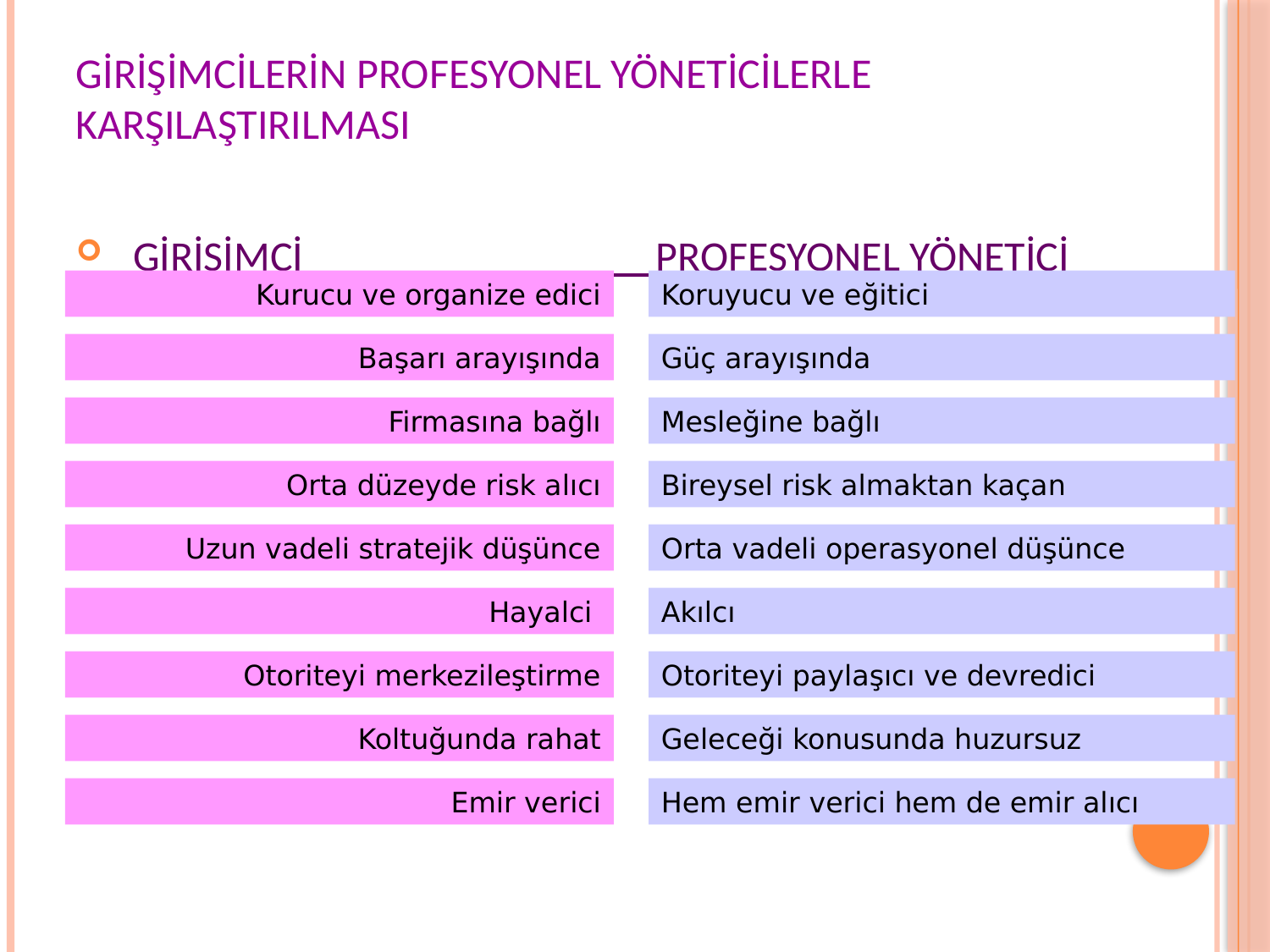

# GİRİŞİMCİLERİN PROFESYONEL YÖNETİCİLERLE KARŞILAŞTIRILMASI
  GİRİŞİMCİ                                     PROFESYONEL YÖNETİCİ

Kurucu ve organize edici
Koruyucu ve eğitici
Başarı arayışında
Güç arayışında
Firmasına bağlı
Mesleğine bağlı
Orta düzeyde risk alıcı
Bireysel risk almaktan kaçan
Uzun vadeli stratejik düşünce
Orta vadeli operasyonel düşünce
Hayalci
Akılcı
Otoriteyi merkezileştirme
Otoriteyi paylaşıcı ve devredici
Koltuğunda rahat
Geleceği konusunda huzursuz
Emir verici
Hem emir verici hem de emir alıcı